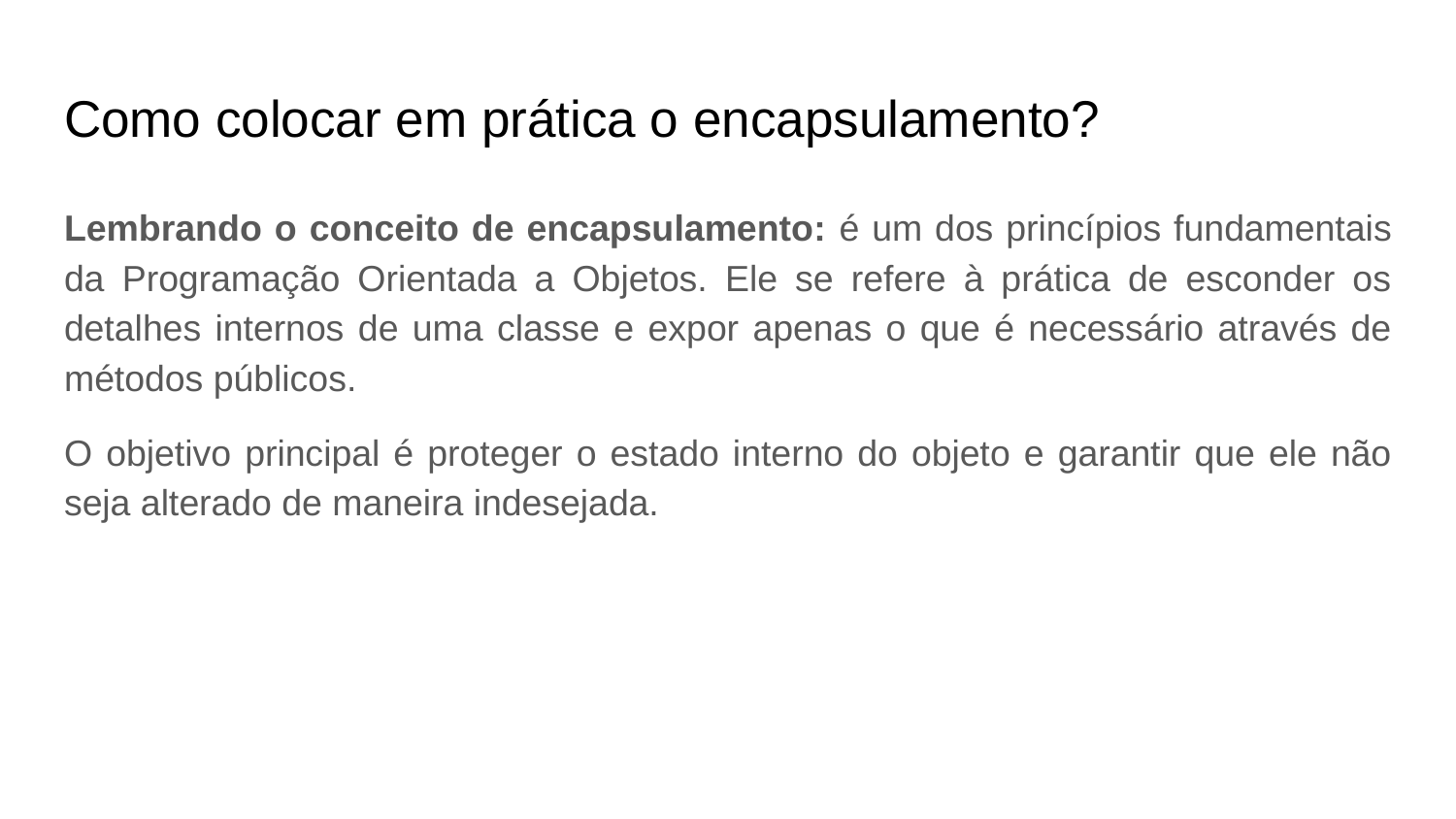

# Como colocar em prática o encapsulamento?
Lembrando o conceito de encapsulamento: é um dos princípios fundamentais da Programação Orientada a Objetos. Ele se refere à prática de esconder os detalhes internos de uma classe e expor apenas o que é necessário através de métodos públicos.
O objetivo principal é proteger o estado interno do objeto e garantir que ele não seja alterado de maneira indesejada.